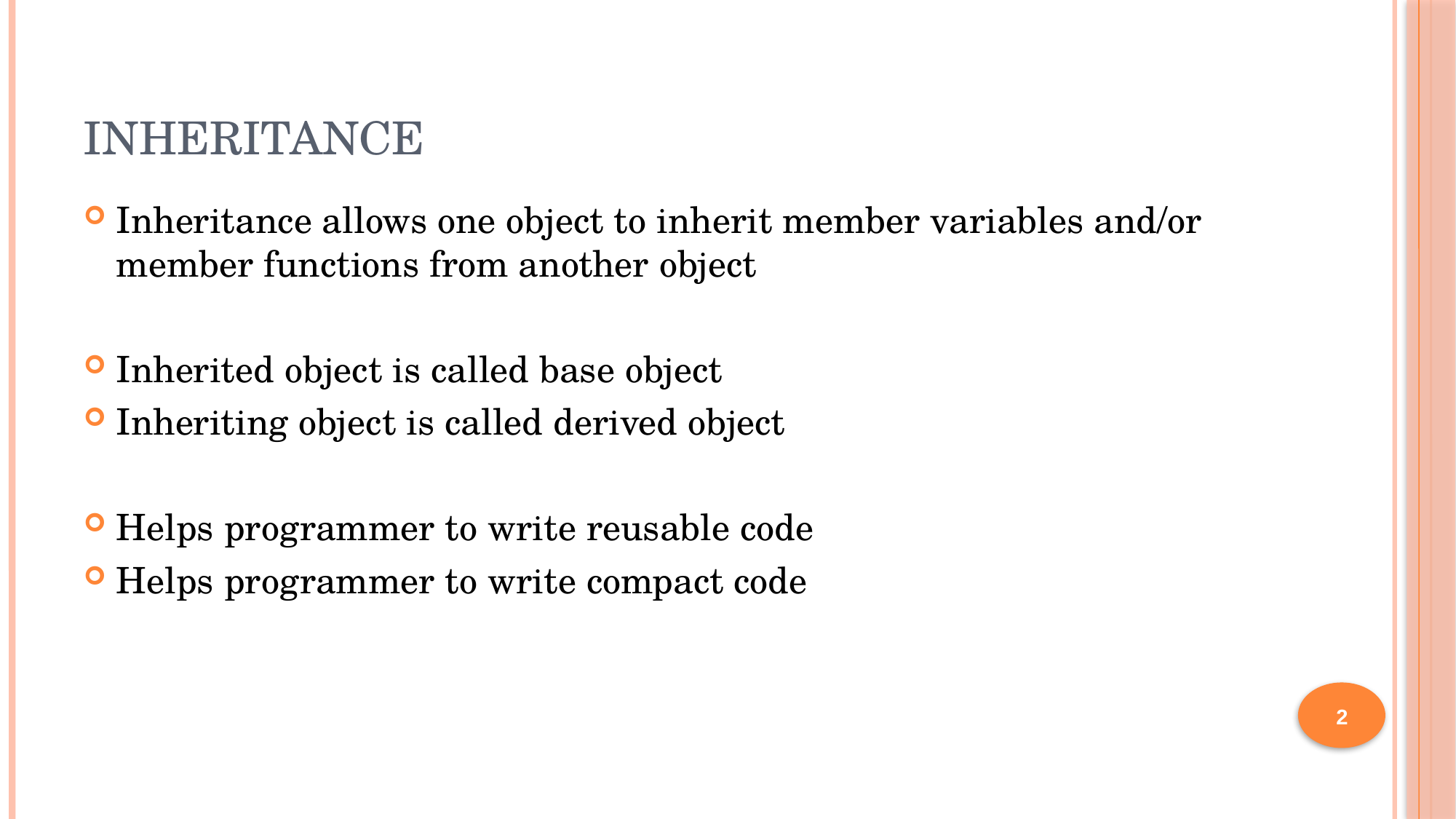

# Inheritance
Inheritance allows one object to inherit member variables and/or member functions from another object

Inherited object is called base object
Inheriting object is called derived object

Helps programmer to write reusable code
Helps programmer to write compact code
2